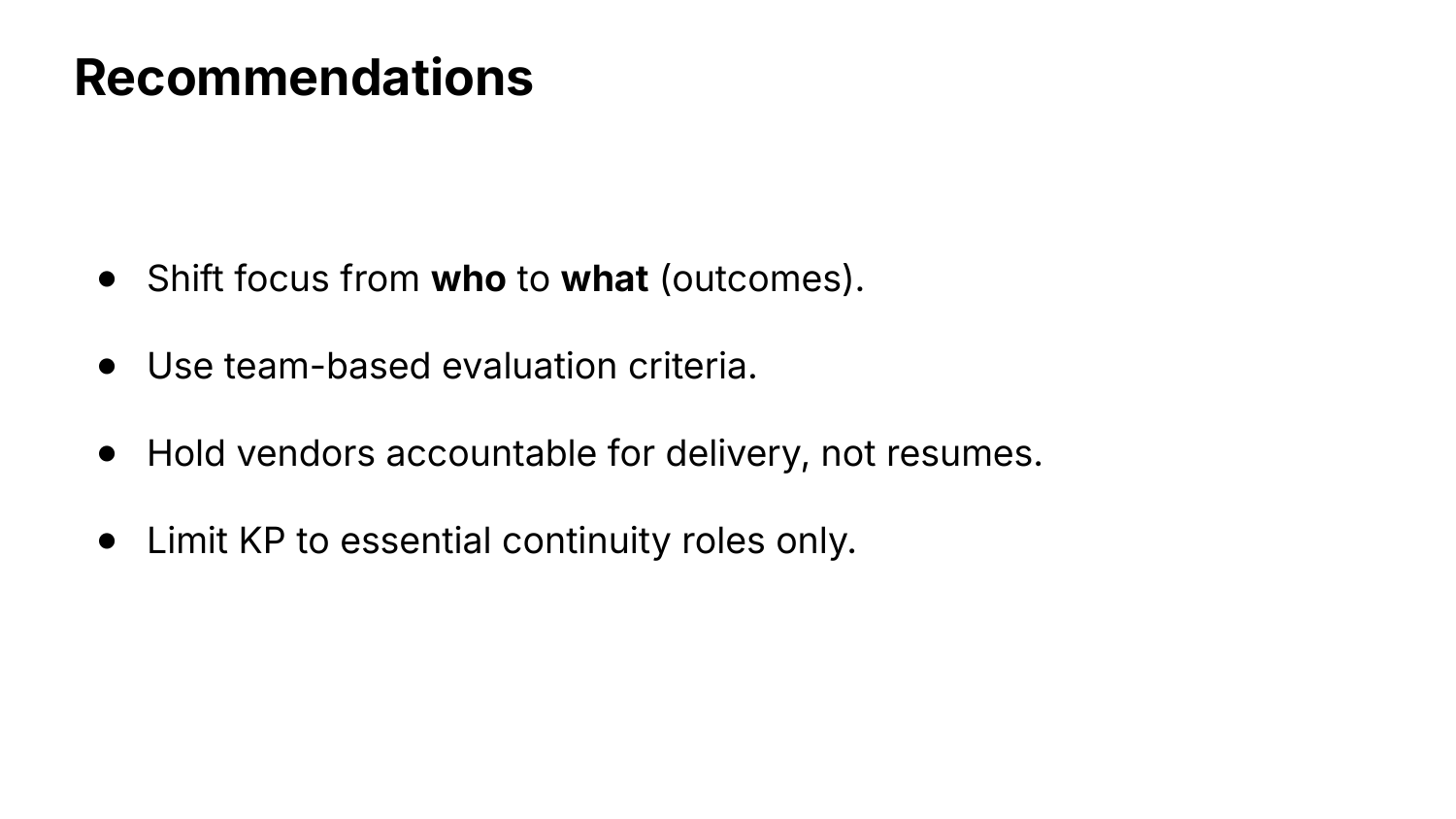

Recommendations

Shift focus from who to what (outcomes).
Use team-based evaluation criteria.
Hold vendors accountable for delivery, not resumes.
Limit KP to essential continuity roles only.